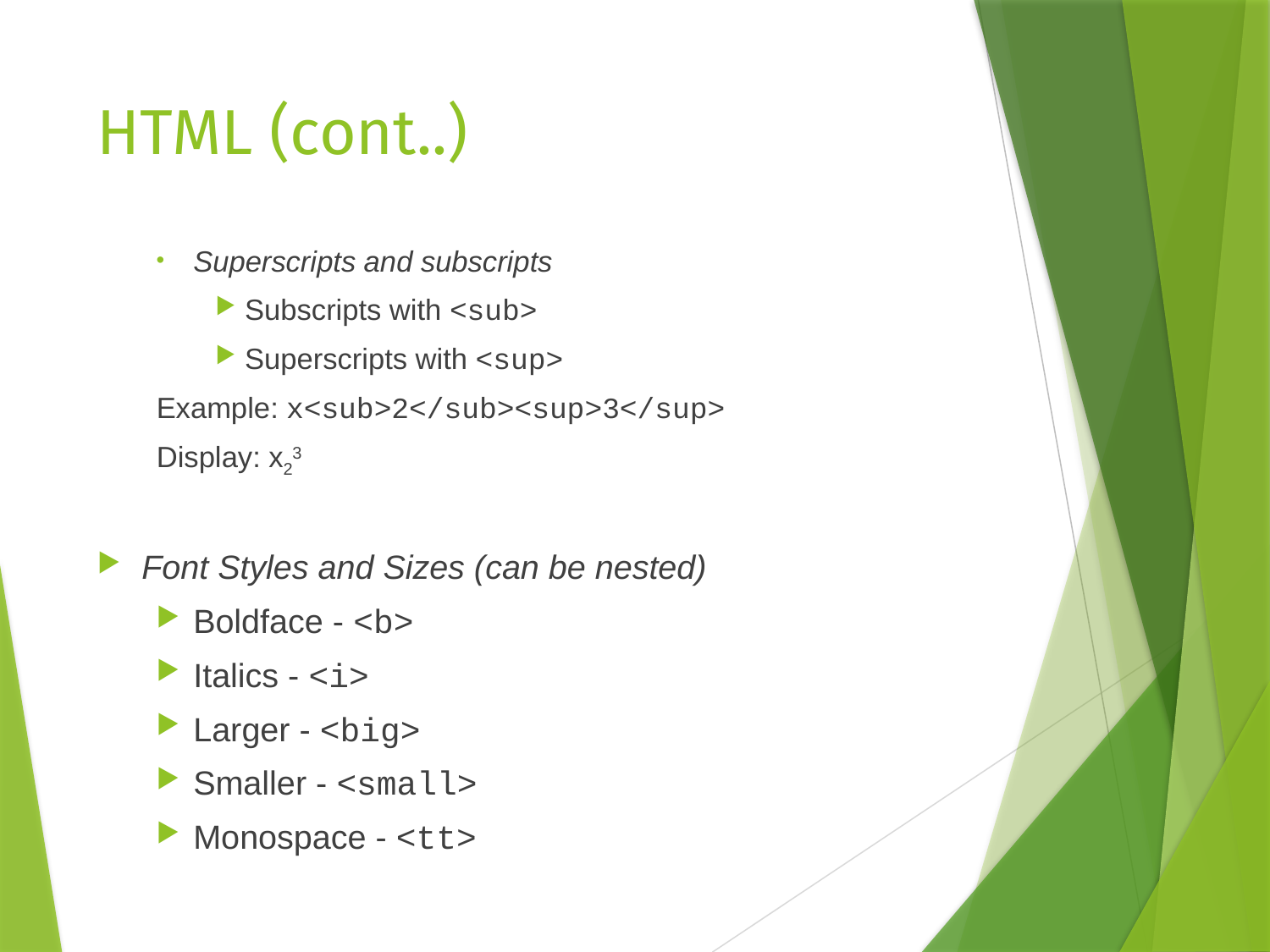

# HTML (cont..)
Superscripts and subscripts
Subscripts with <sub>
Superscripts with <sup>
Example: x<sub>2</sub><sup>3</sup>
Display: x23

Font Styles and Sizes (can be nested)
Boldface - <b>
Italics - <i>
Larger - <big>
Smaller - <small>
Monospace - <tt>